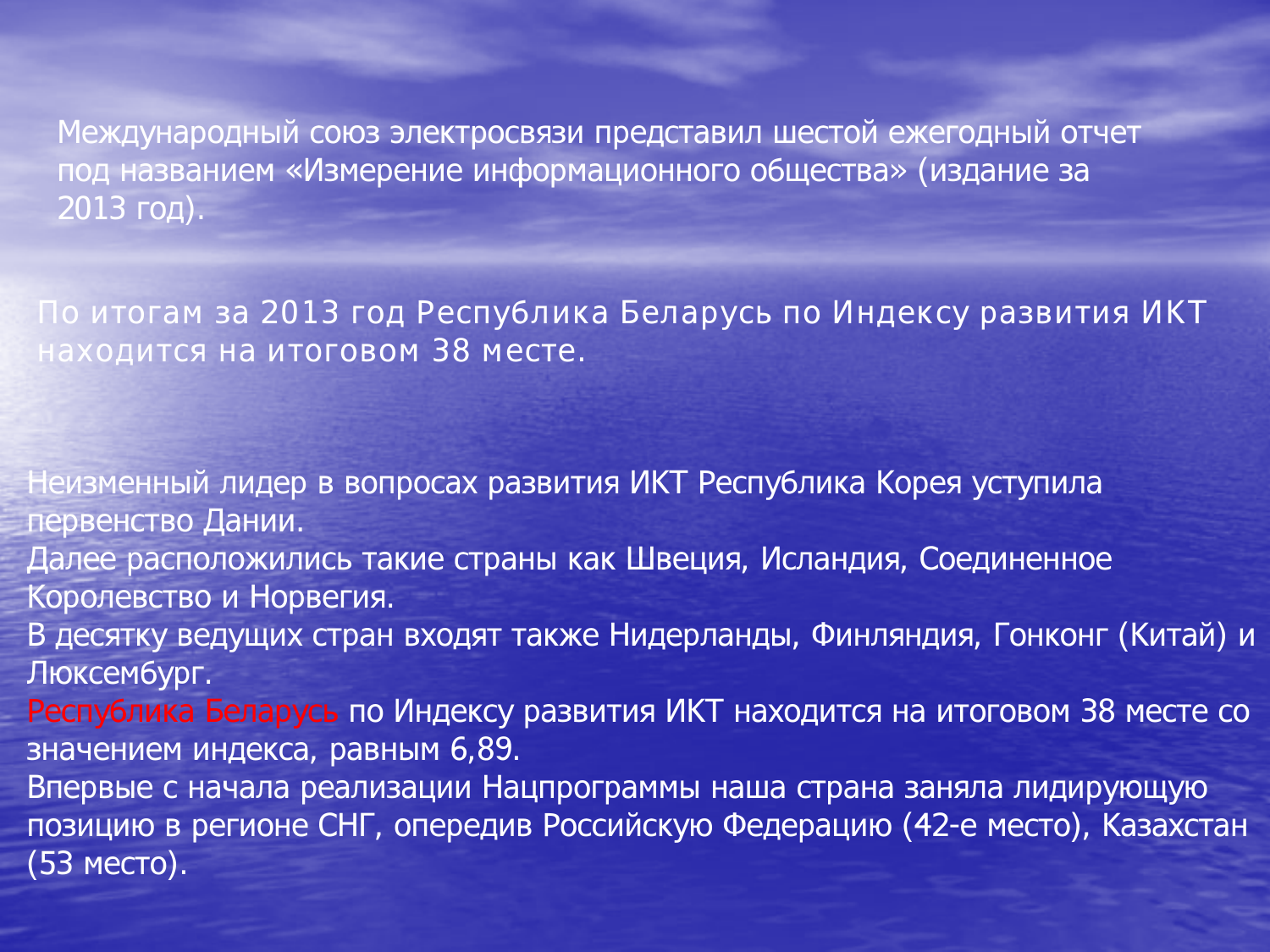

Международный союз электросвязи представил шестой ежегодный отчет под названием «Измерение информационного общества» (издание за 2013 год).
По итогам за 2013 год Республика Беларусь по Индексу развития ИКТ находится на итоговом 38 месте.
Неизменный лидер в вопросах развития ИКТ Республика Корея уступила первенство Дании.
Далее расположились такие страны как Швеция, Исландия, Соединенное Королевство и Норвегия.
В десятку ведущих стран входят также Нидерланды, Финляндия, Гонконг (Китай) и Люксембург. 
Республика Беларусь по Индексу развития ИКТ находится на итоговом 38 месте со значением индекса, равным 6,89. 
Впервые с начала реализации Нацпрограммы наша страна заняла лидирующую позицию в регионе СНГ, опередив Российскую Федерацию (42-е место), Казахстан (53 место).